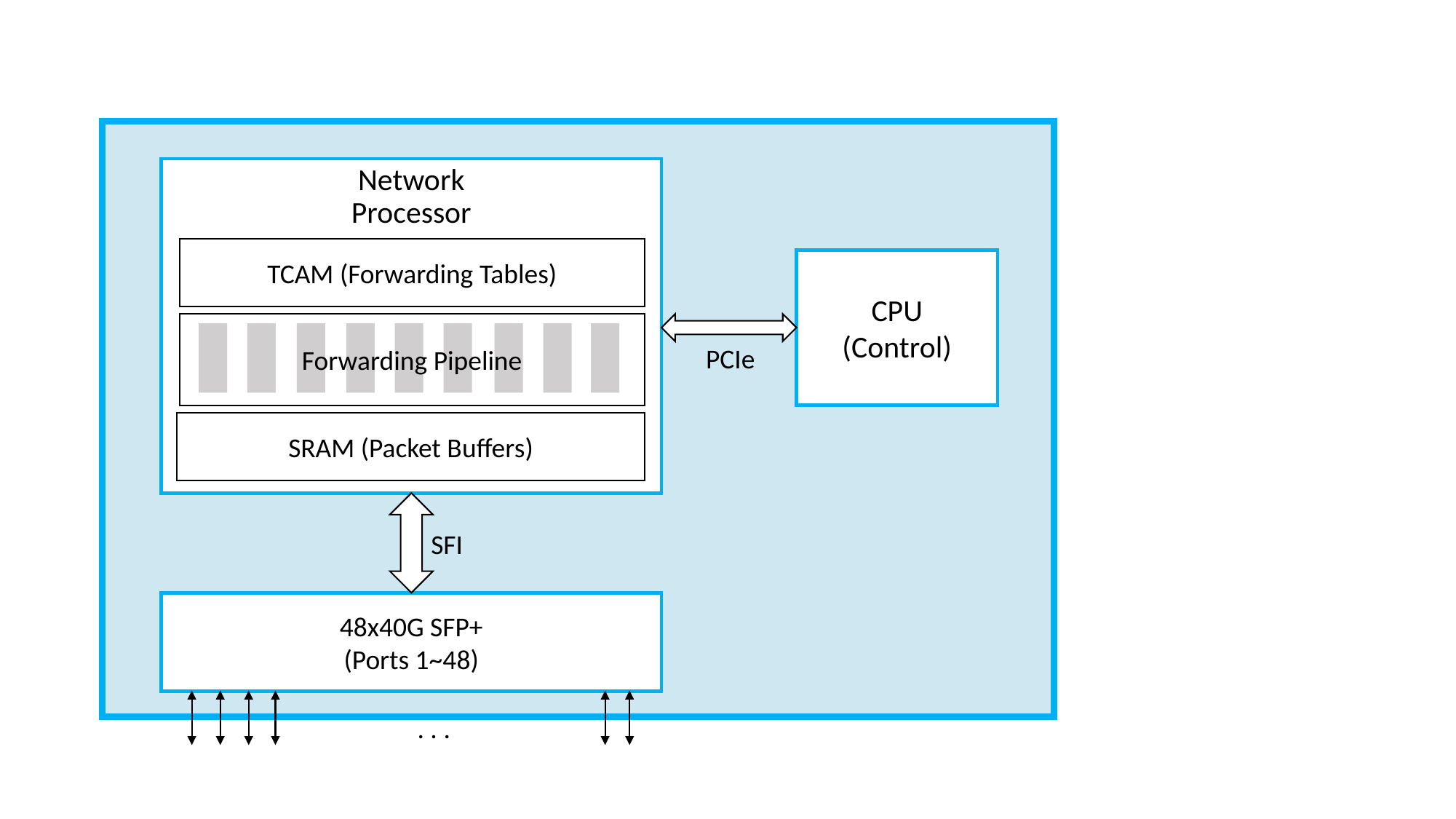

Network
Processor
TCAM (Forwarding Tables)
CPU
(Control)
Forwarding Pipeline

PCIe
SRAM (Packet Buffers)

SFI
48x40G SFP+
(Ports 1~48)
. . .